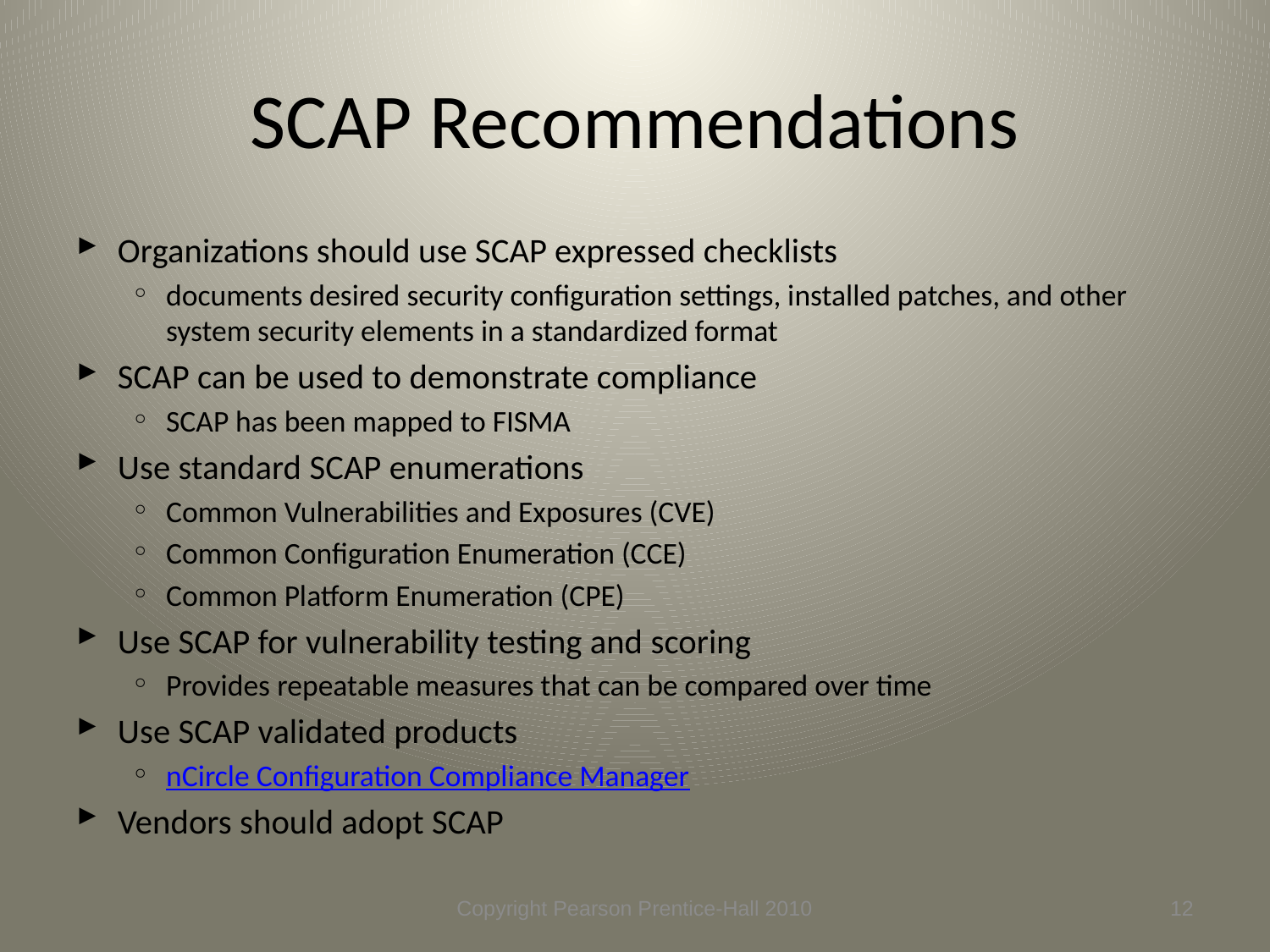

# SCAP Recommendations
Organizations should use SCAP expressed checklists
documents desired security configuration settings, installed patches, and other system security elements in a standardized format
SCAP can be used to demonstrate compliance
SCAP has been mapped to FISMA
Use standard SCAP enumerations
Common Vulnerabilities and Exposures (CVE)
Common Configuration Enumeration (CCE)
Common Platform Enumeration (CPE)
Use SCAP for vulnerability testing and scoring
Provides repeatable measures that can be compared over time
Use SCAP validated products
nCircle Configuration Compliance Manager
Vendors should adopt SCAP

Copyright Pearson Prentice-Hall 2010
12